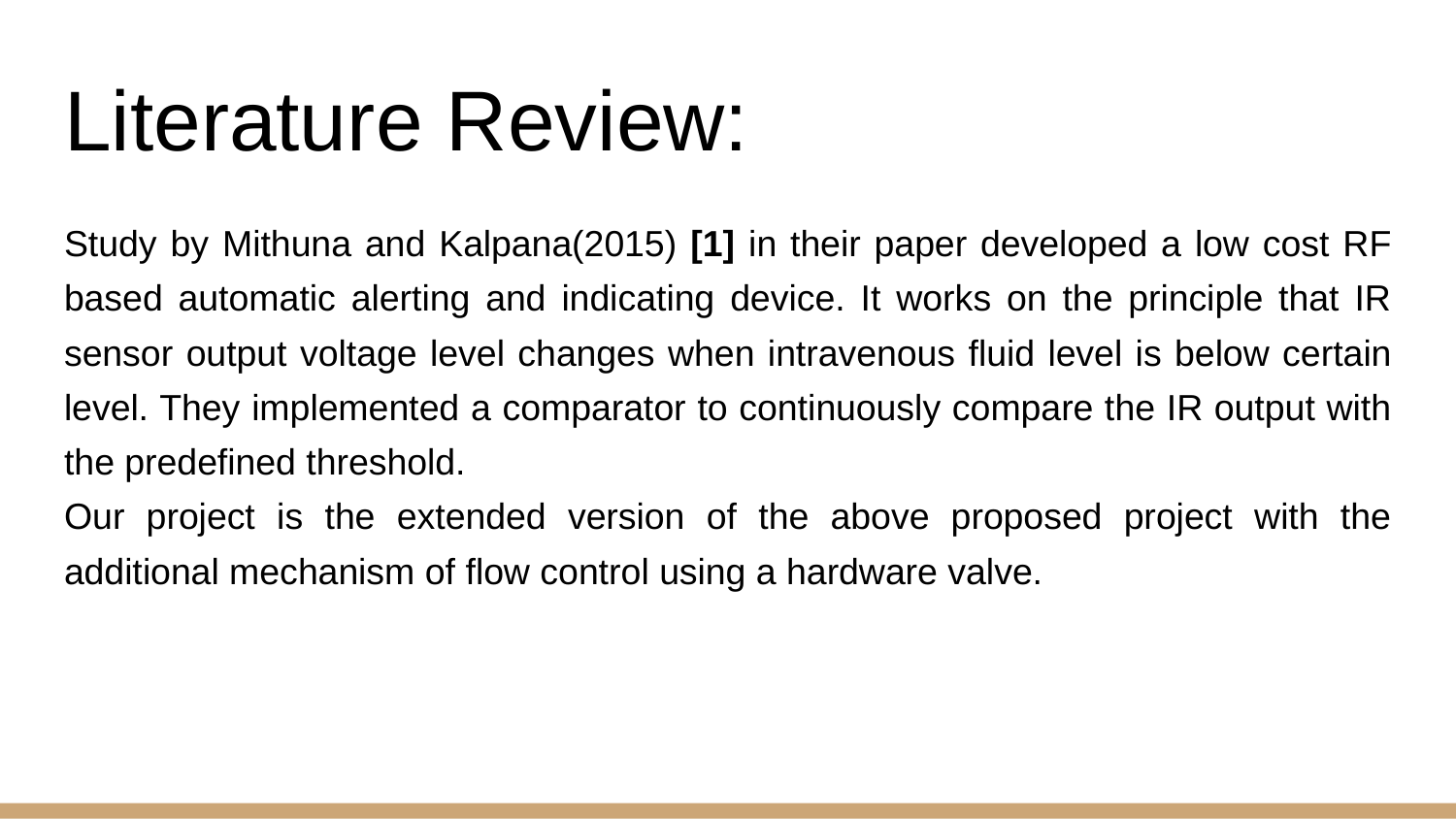

# Literature Review:
Study by Mithuna and Kalpana(2015) [1] in their paper developed a low cost RF based automatic alerting and indicating device. It works on the principle that IR sensor output voltage level changes when intravenous fluid level is below certain level. They implemented a comparator to continuously compare the IR output with the predefined threshold.
Our project is the extended version of the above proposed project with the additional mechanism of flow control using a hardware valve.